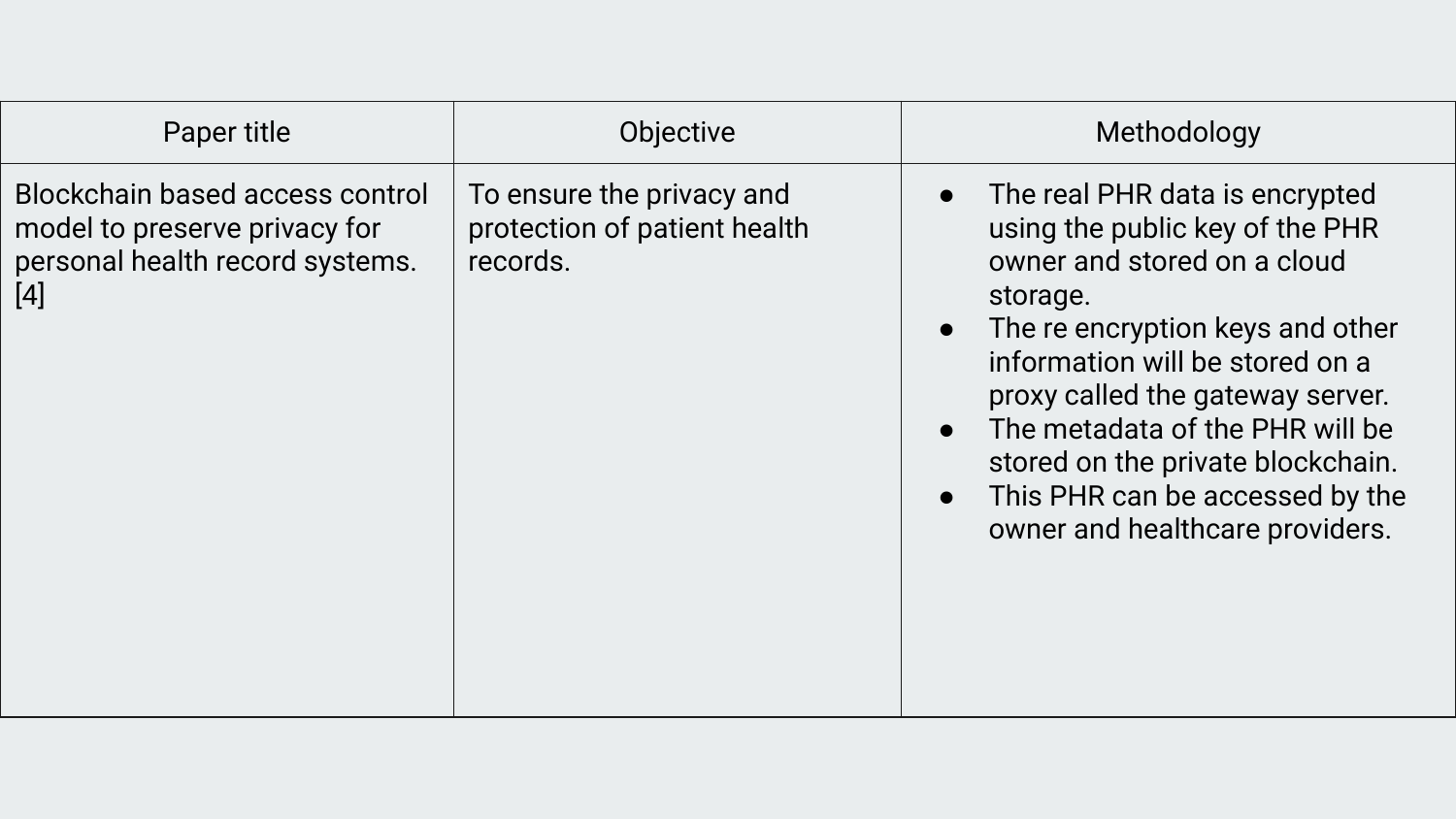

| Paper title | Objective | Methodology |
| --- | --- | --- |
| Blockchain based access control model to preserve privacy for personal health record systems.[4] | To ensure the privacy and protection of patient health records. | The real PHR data is encrypted using the public key of the PHR owner and stored on a cloud storage. The re encryption keys and other information will be stored on a proxy called the gateway server. The metadata of the PHR will be stored on the private blockchain. This PHR can be accessed by the owner and healthcare providers. |